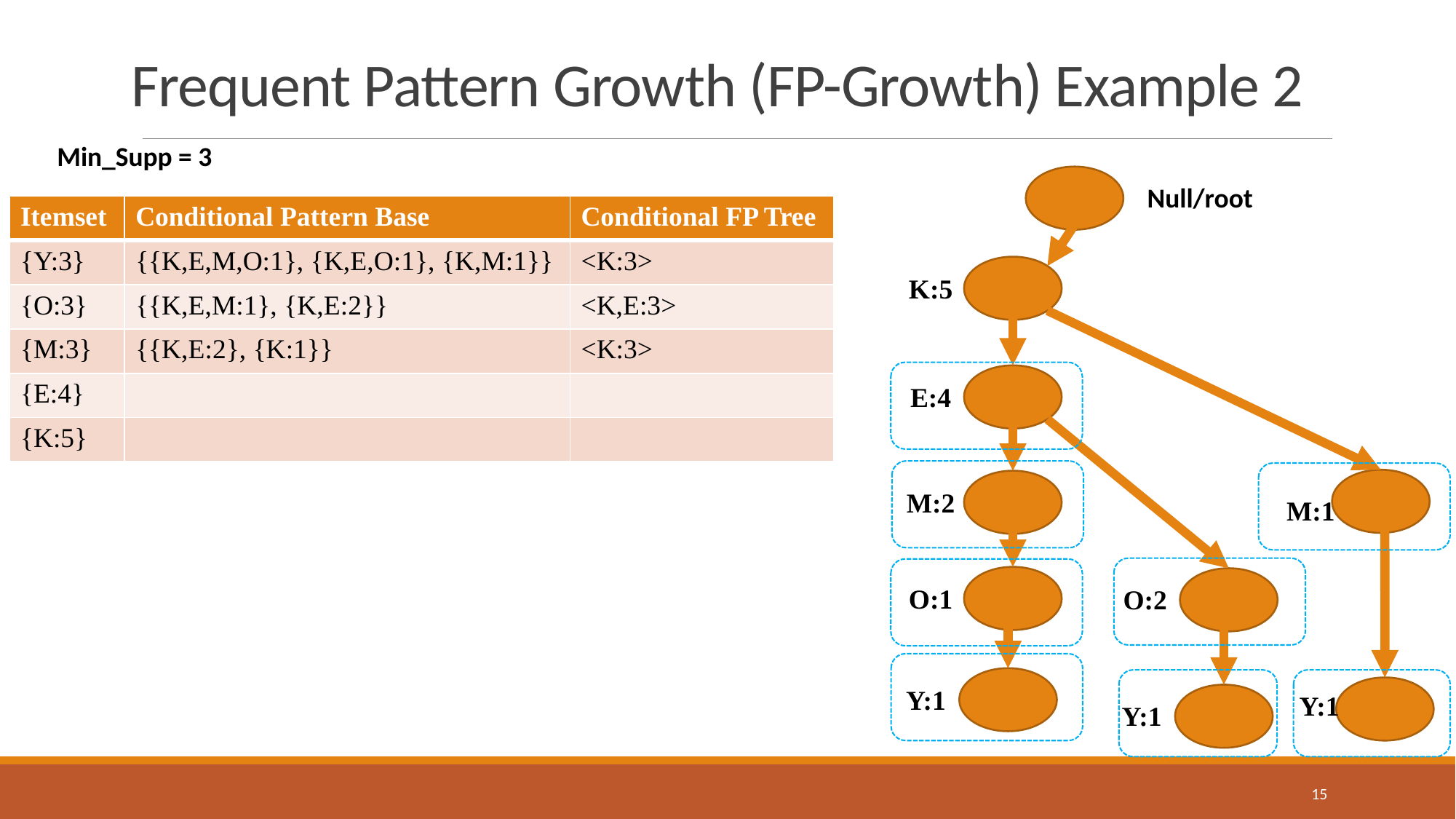

# Frequent Pattern Growth (FP-Growth) Example 2
Min_Supp = 3

Null/root
| Itemset | Conditional Pattern Base | Conditional FP Tree |
| --- | --- | --- |
| {Y:3} | {{K,E,M,O:1}, {K,E,O:1}, {K,M:1}} | <K:3> |
| {O:3} | {{K,E,M:1}, {K,E:2}} | <K,E:3> |
| {M:3} | {{K,E:2}, {K:1}} | <K:3> |
| {E:4} |  |  |
| {K:5} |  |  |

K:5

E:4

M:1

M:2

O:2

O:1

Y:1

Y:1

Y:1

15